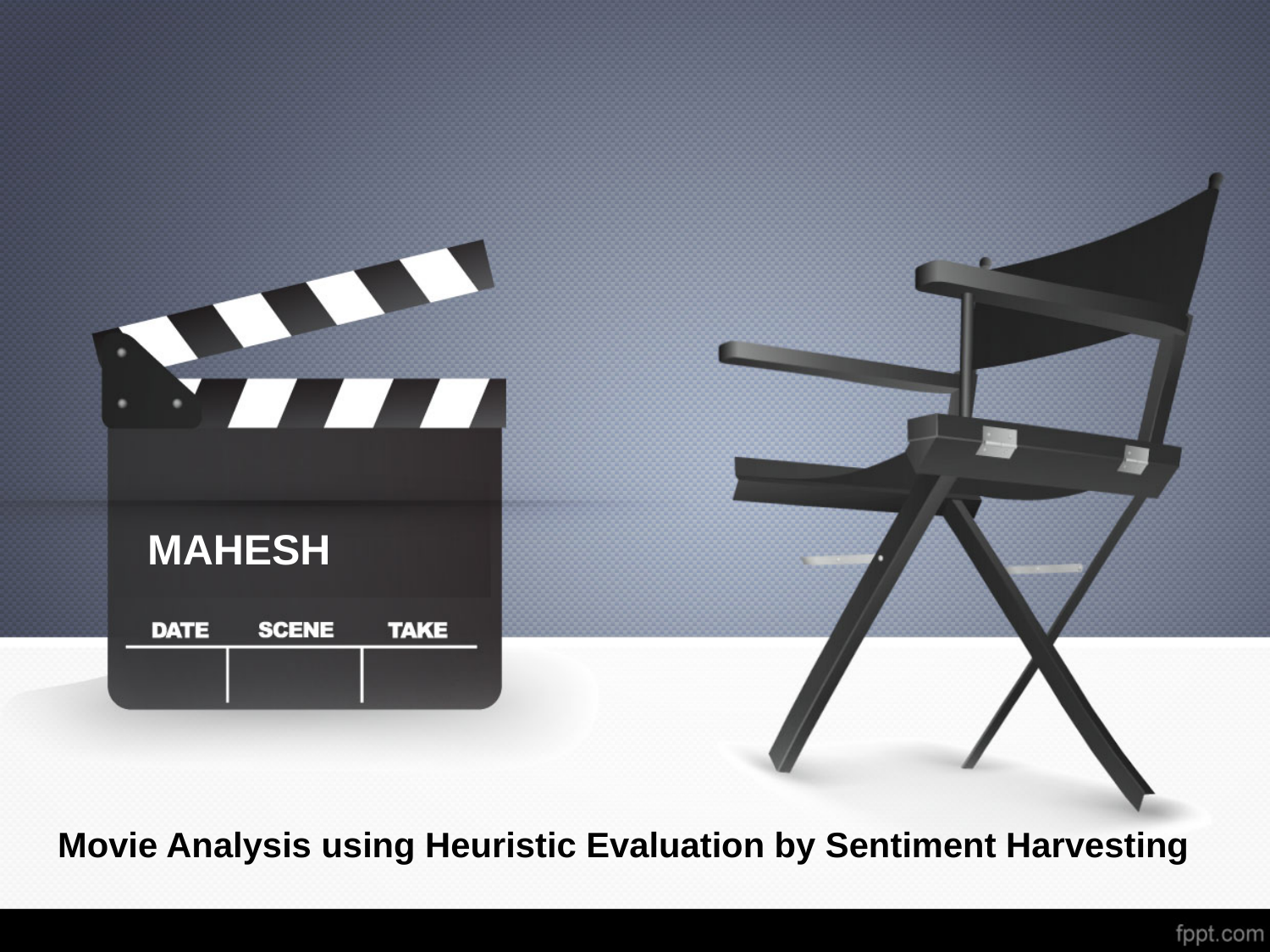

MAHESH
# Movie Analysis using Heuristic Evaluation by Sentiment Harvesting